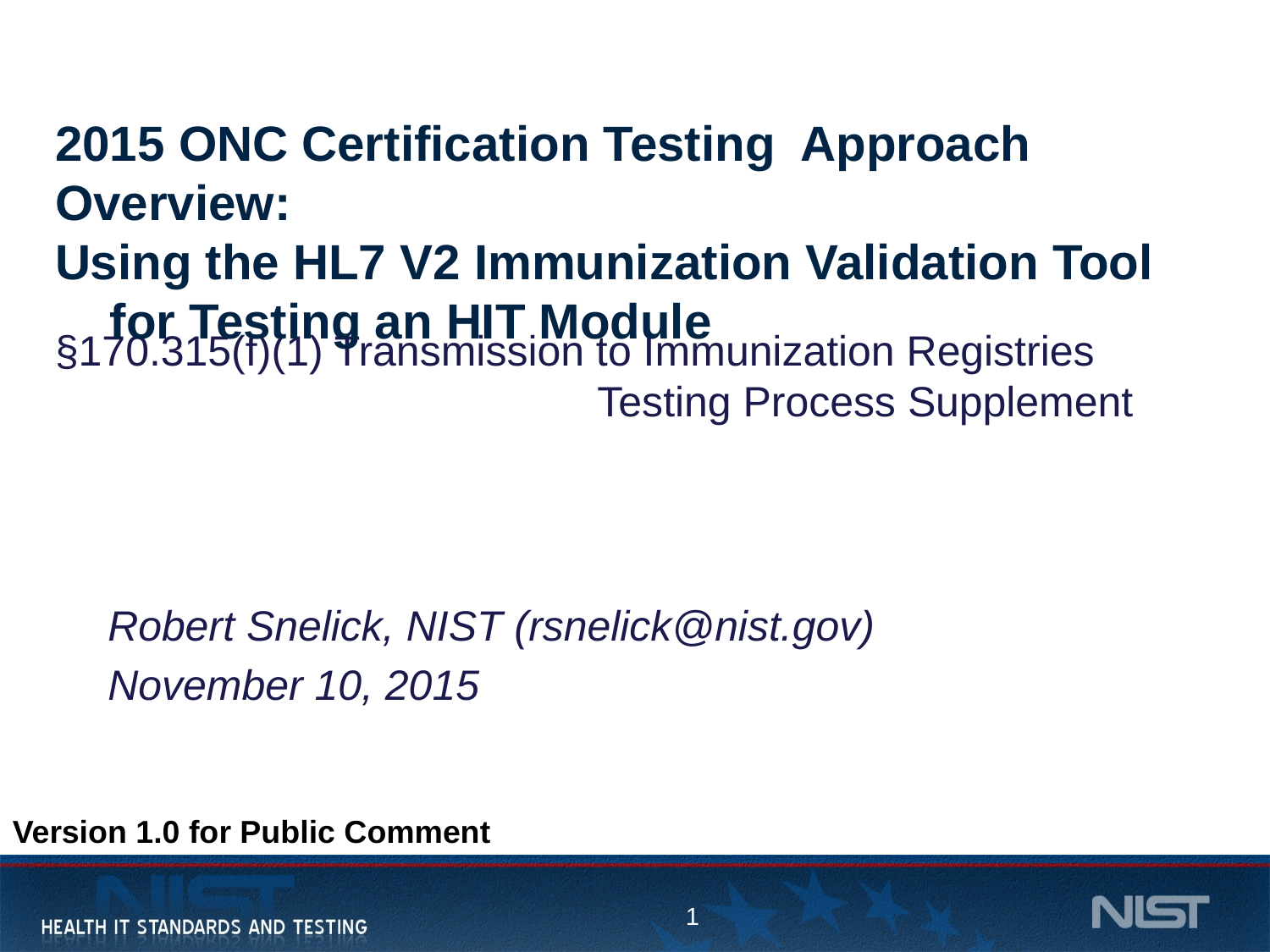

# 2015 ONC Certification Testing  Approach Overview: Using the HL7 V2 Immunization Validation Tool        for Testing an HIT Module
§170.315(f)(1) Transmission to Immunization Registries                                                            Testing Process Supplement
Robert Snelick, NIST (rsnelick@nist.gov)
November 10, 2015
Version 1.0 for Public Comment
1